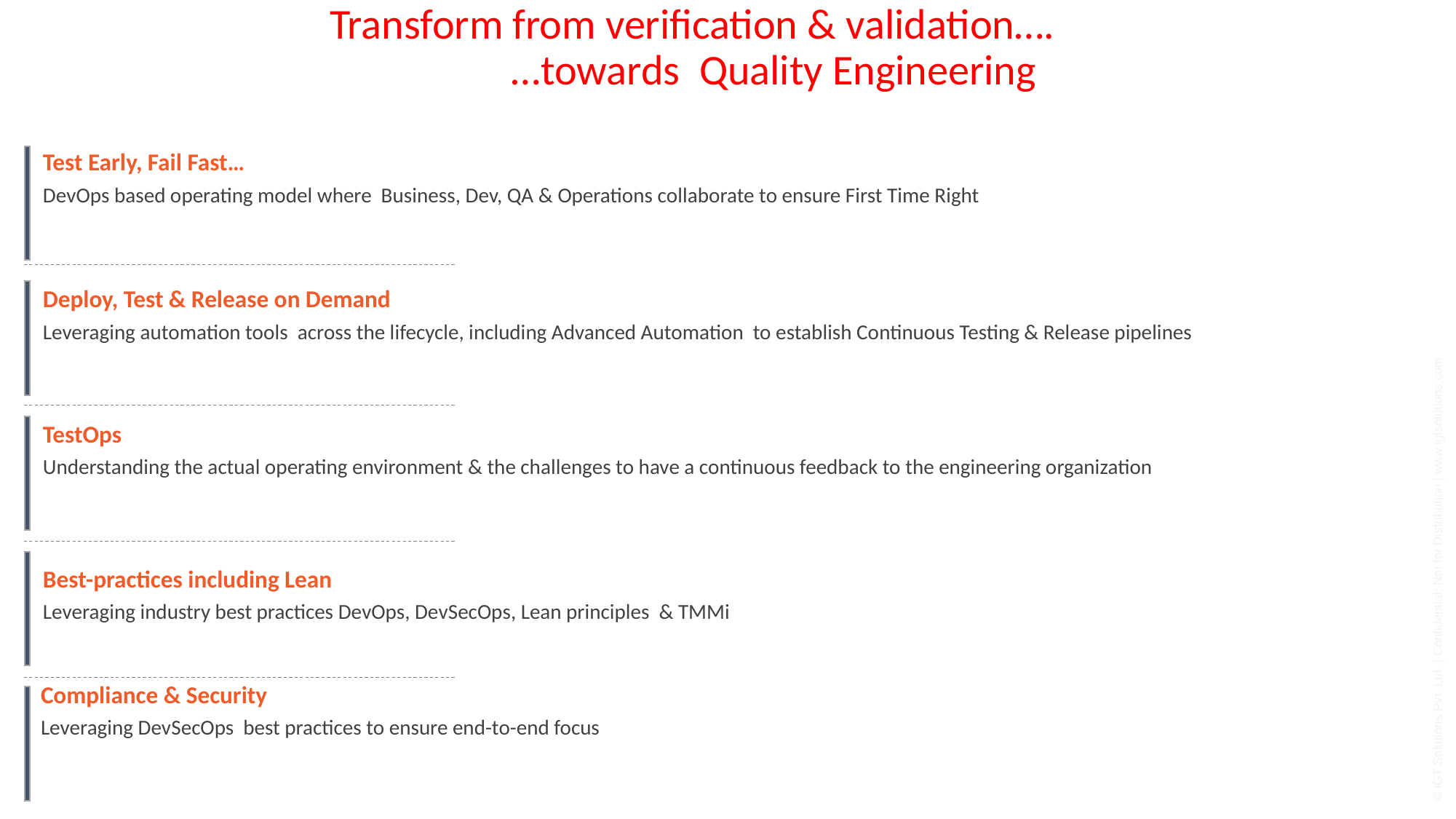

Transform from verification & validation….
                …towards  Quality Engineering

Test Early, Fail Fast…
DevOps based operating model where  Business, Dev, QA & Operations collaborate to ensure First Time Right

Deploy, Test & Release on Demand
Leveraging automation tools  across the lifecycle, including Advanced Automation  to establish Continuous Testing & Release pipelines

TestOps
Understanding the actual operating environment & the challenges to have a continuous feedback to the engineering organization

Best-practices including Lean
Leveraging industry best practices DevOps, DevSecOps, Lean principles  & TMMi
© IGT Solutions Pvt. Ltd. | Confidential: Not for Distribution | www.igtsolutions.com
Compliance & Security
Leveraging DevSecOps  best practices to ensure end-to-end focus